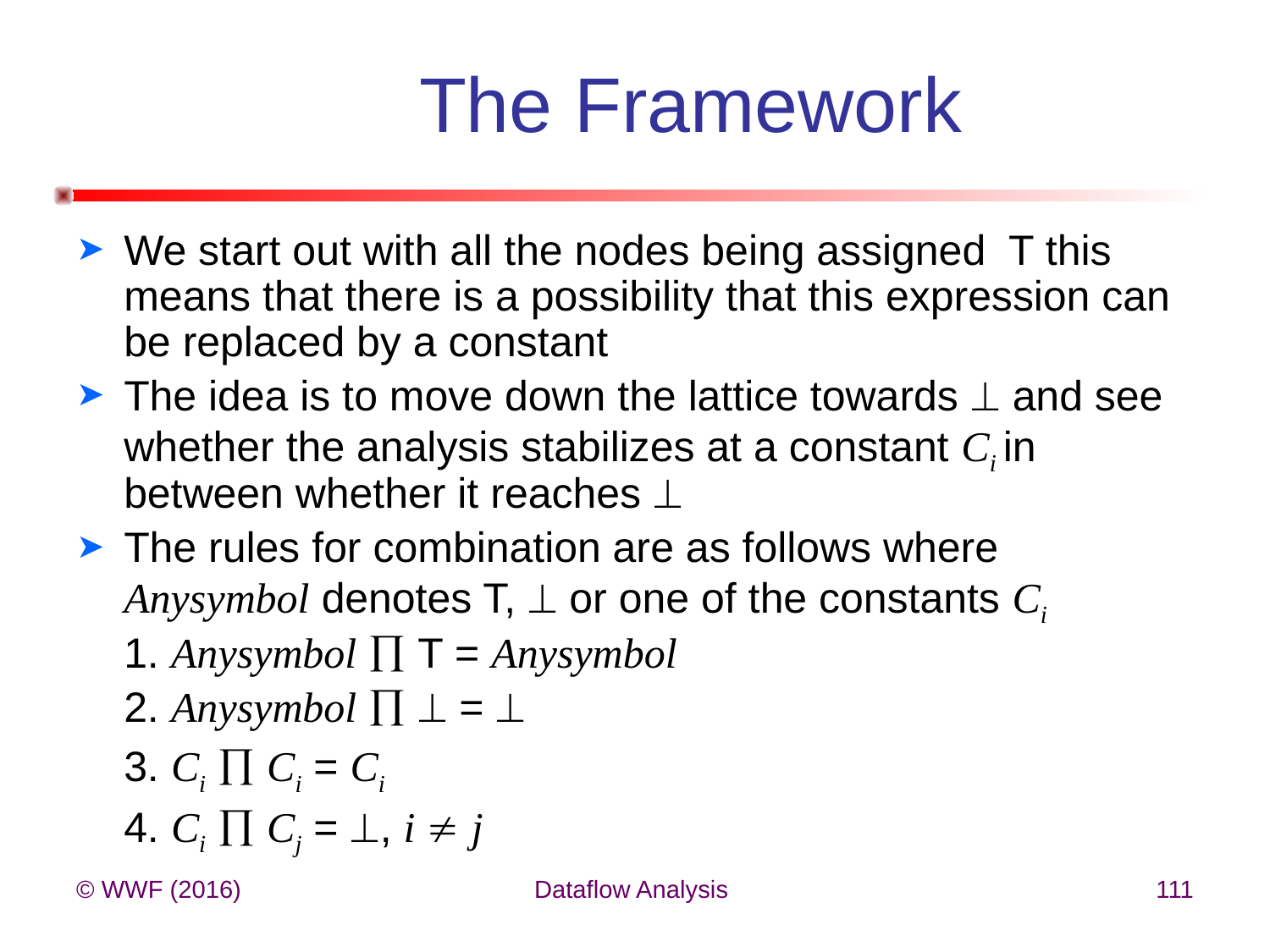

# The Framework
We start out with all the nodes being assigned  T this means that there is a possibility that this expression can be replaced by a constant
The idea is to move down the lattice towards ⊥ and see whether the analysis stabilizes at a constant Ci in between whether it reaches ⊥
The rules for combination are as follows where Anysymbol denotes T, ⊥ or one of the constants Ci
	1. Anysymbol ∏ T = Anysymbol
	2. Anysymbol ∏ ⊥ = ⊥
	3. Ci ∏ Ci = Ci
	4. Ci ∏ Cj = ⊥, i ≠ j
© WWF (2016)
Dataflow Analysis
111